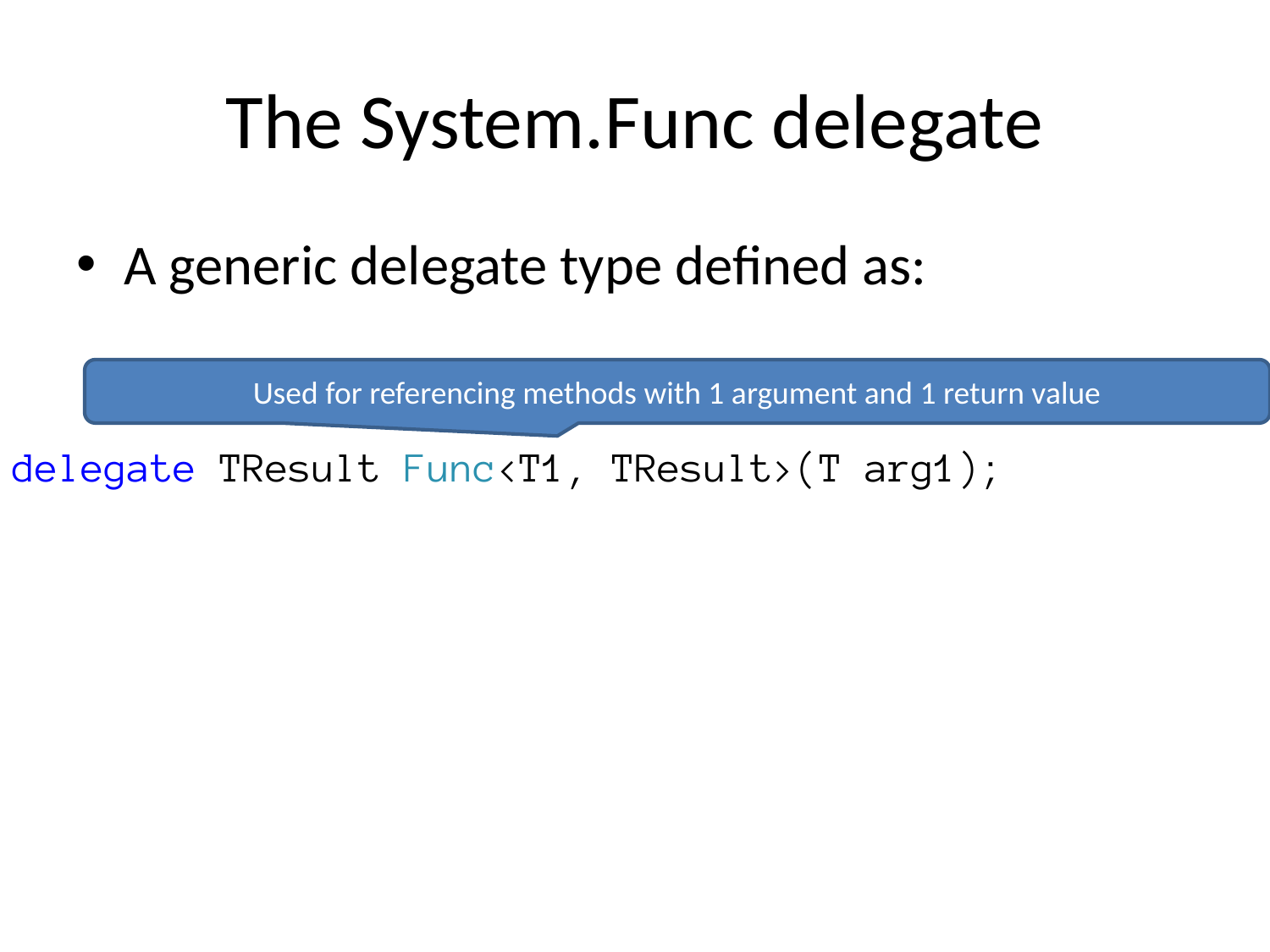

# The System.Func delegate
A generic delegate type defined as:
Used for referencing methods with 1 argument and 1 return value
delegate TResult Func<T1, TResult>(T arg1);